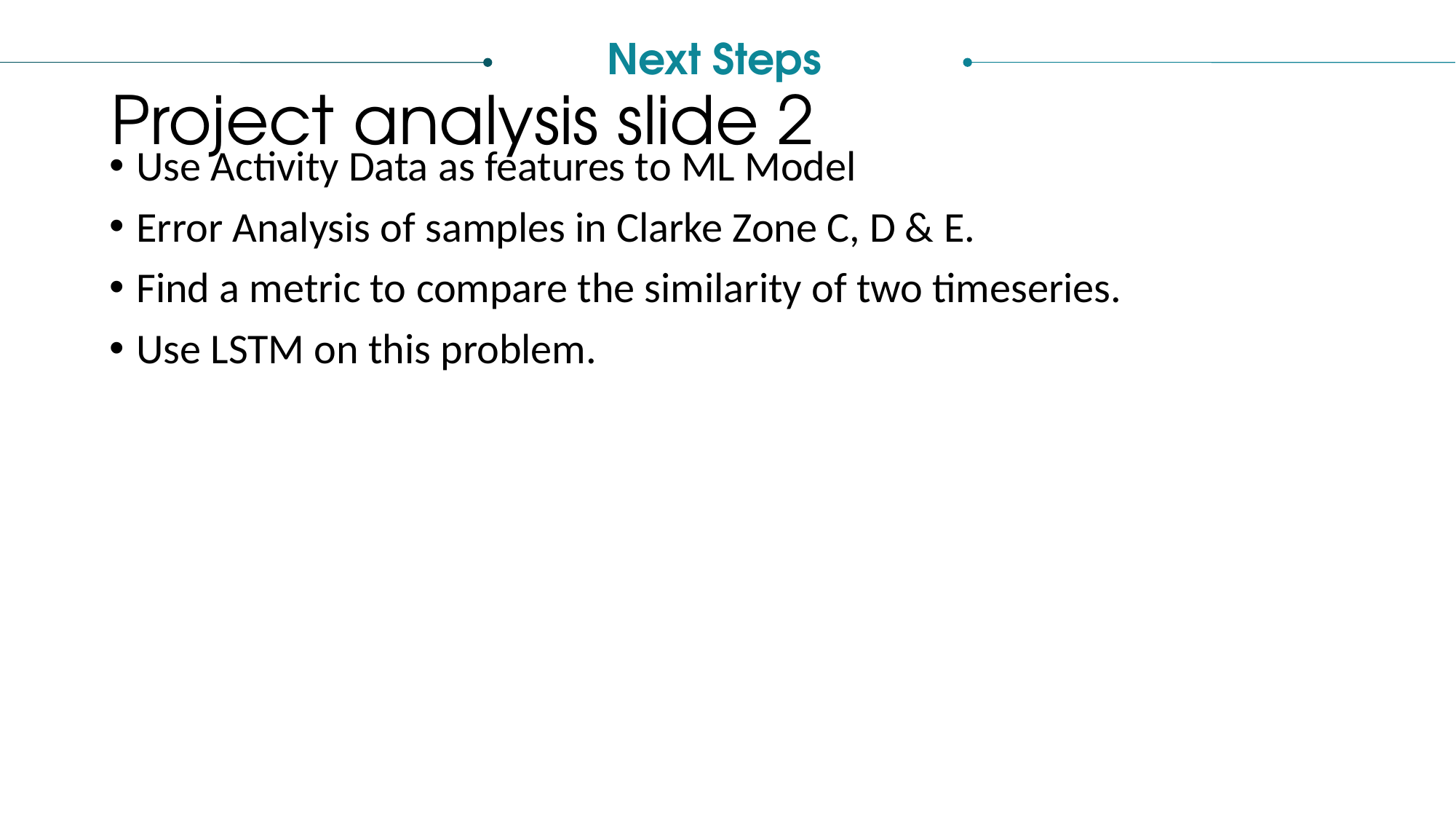

Next Steps

# Project analysis slide 2

Use Activity Data as features to ML Model
Error Analysis of samples in Clarke Zone C, D & E.
Find a metric to compare the similarity of two timeseries.
Use LSTM on this problem.